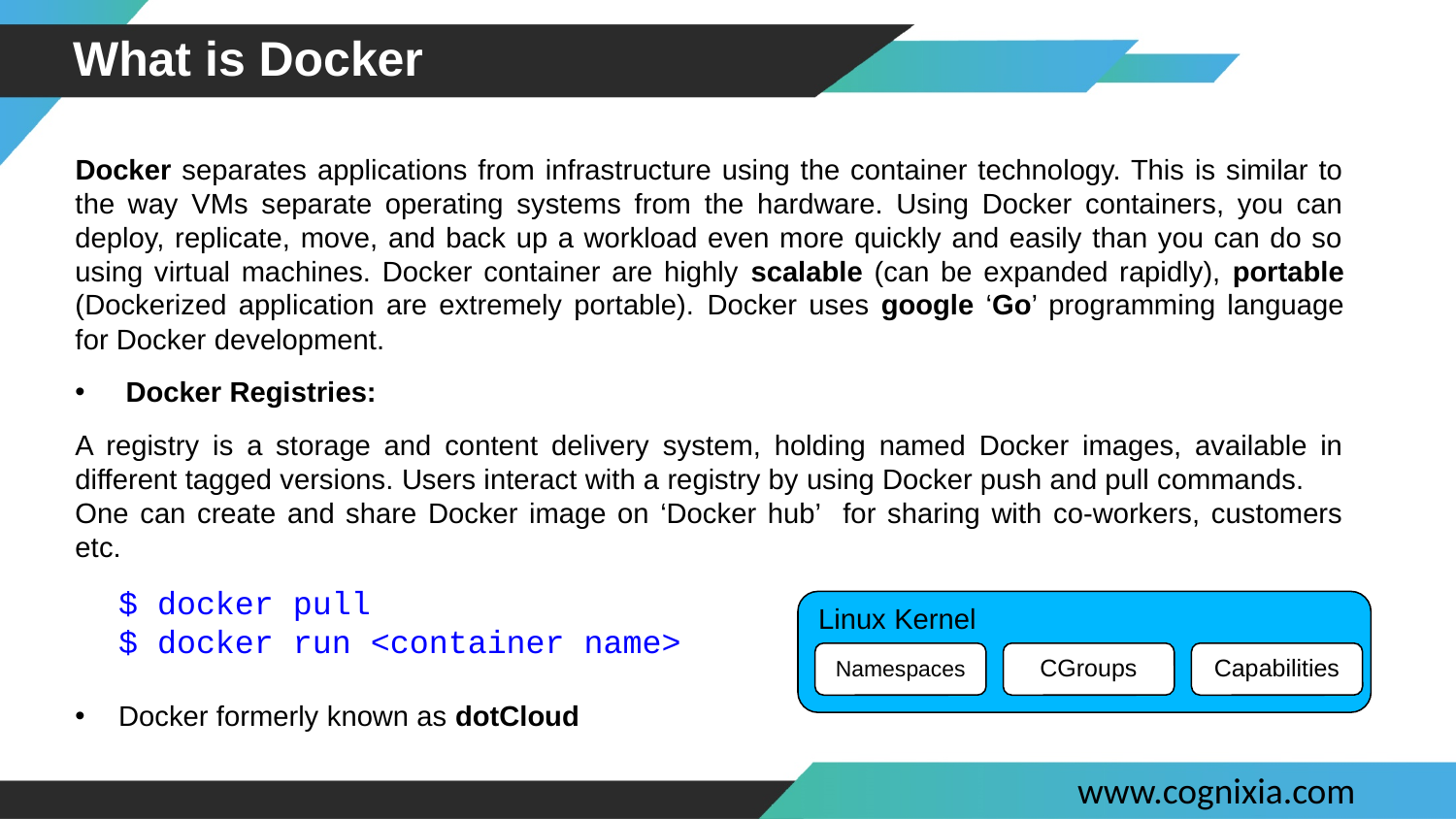

# What is Docker
Docker separates applications from infrastructure using the container technology. This is similar to the way VMs separate operating systems from the hardware. Using Docker containers, you can deploy, replicate, move, and back up a workload even more quickly and easily than you can do so using virtual machines. Docker container are highly scalable (can be expanded rapidly), portable (Dockerized application are extremely portable). Docker uses google ‘Go’ programming language for Docker development.
Docker Registries:
A registry is a storage and content delivery system, holding named Docker images, available in different tagged versions. Users interact with a registry by using Docker push and pull commands.
One can create and share Docker image on ‘Docker hub’  for sharing with co-workers, customers etc.
$ docker pull
$ docker run <container name>

Docker formerly known as dotCloud
Linux Kernel
Namespaces
CGroups
Capabilities